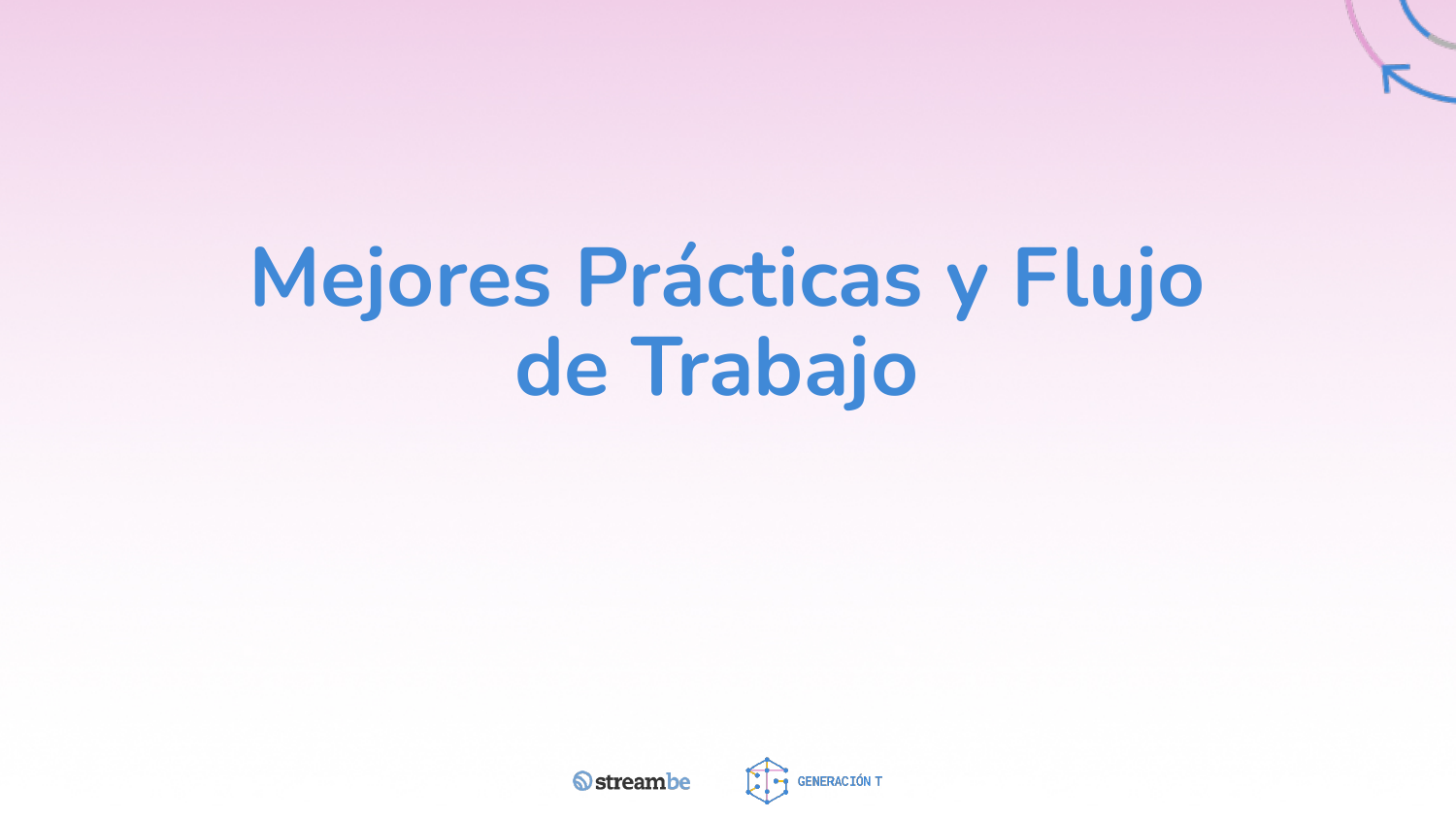

# Mejores Prácticas y Flujo de Trabajo